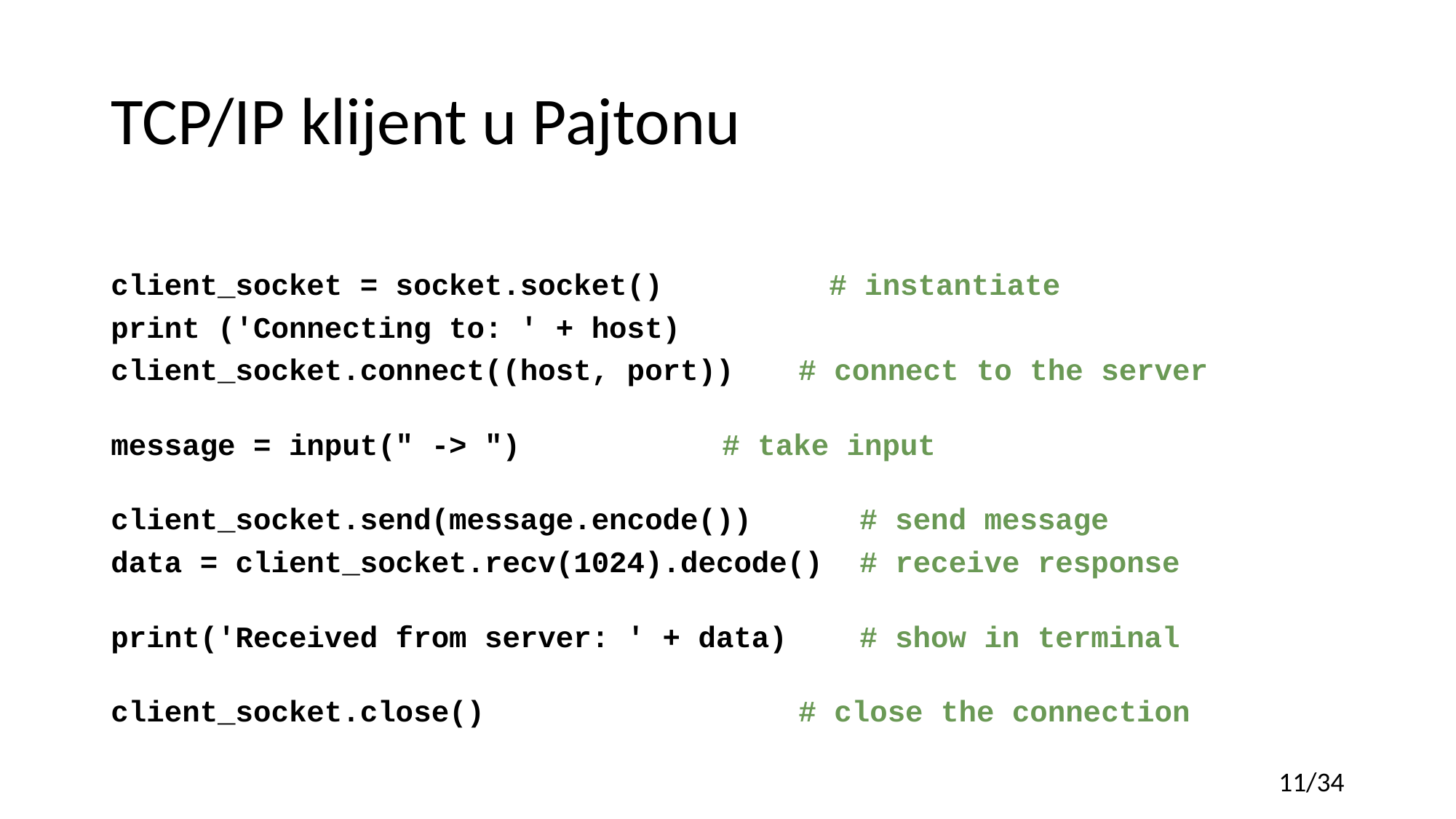

# TCP/IP klijent u Pajtonu

client_socket = socket.socket()  	      # instantiate
print ('Connecting to: ' + host)
client_socket.connect((host, port))  	# connect to the server
message = input(" -> ")  			# take input
client_socket.send(message.encode())      # send message
data = client_socket.recv(1024).decode()  # receive response
print('Received from server: ' + data)    # show in terminal
client_socket.close()  				# close the connection